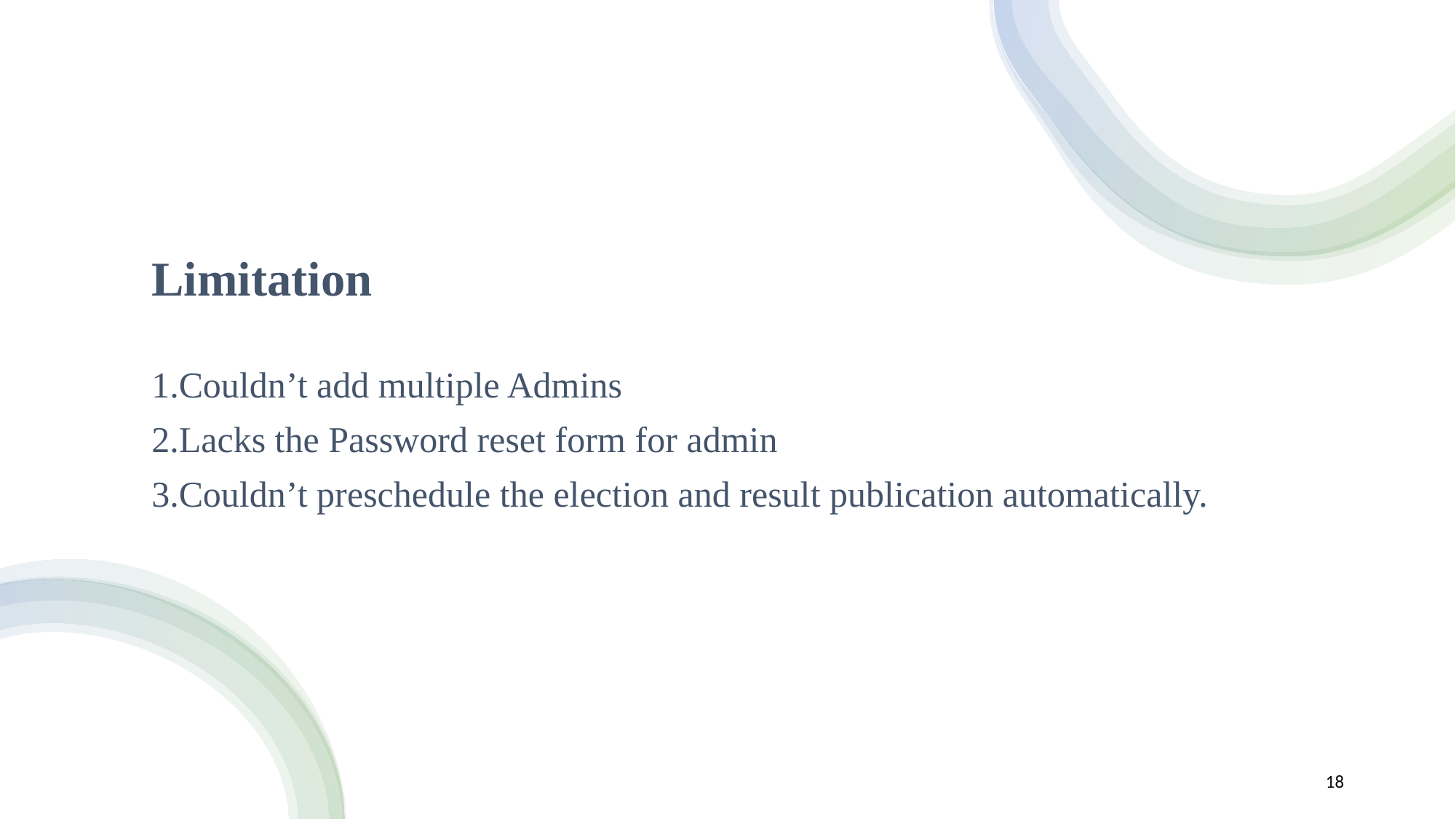

Limitation

Couldn’t add multiple Admins
Lacks the Password reset form for admin
Couldn’t preschedule the election and result publication automatically.

18